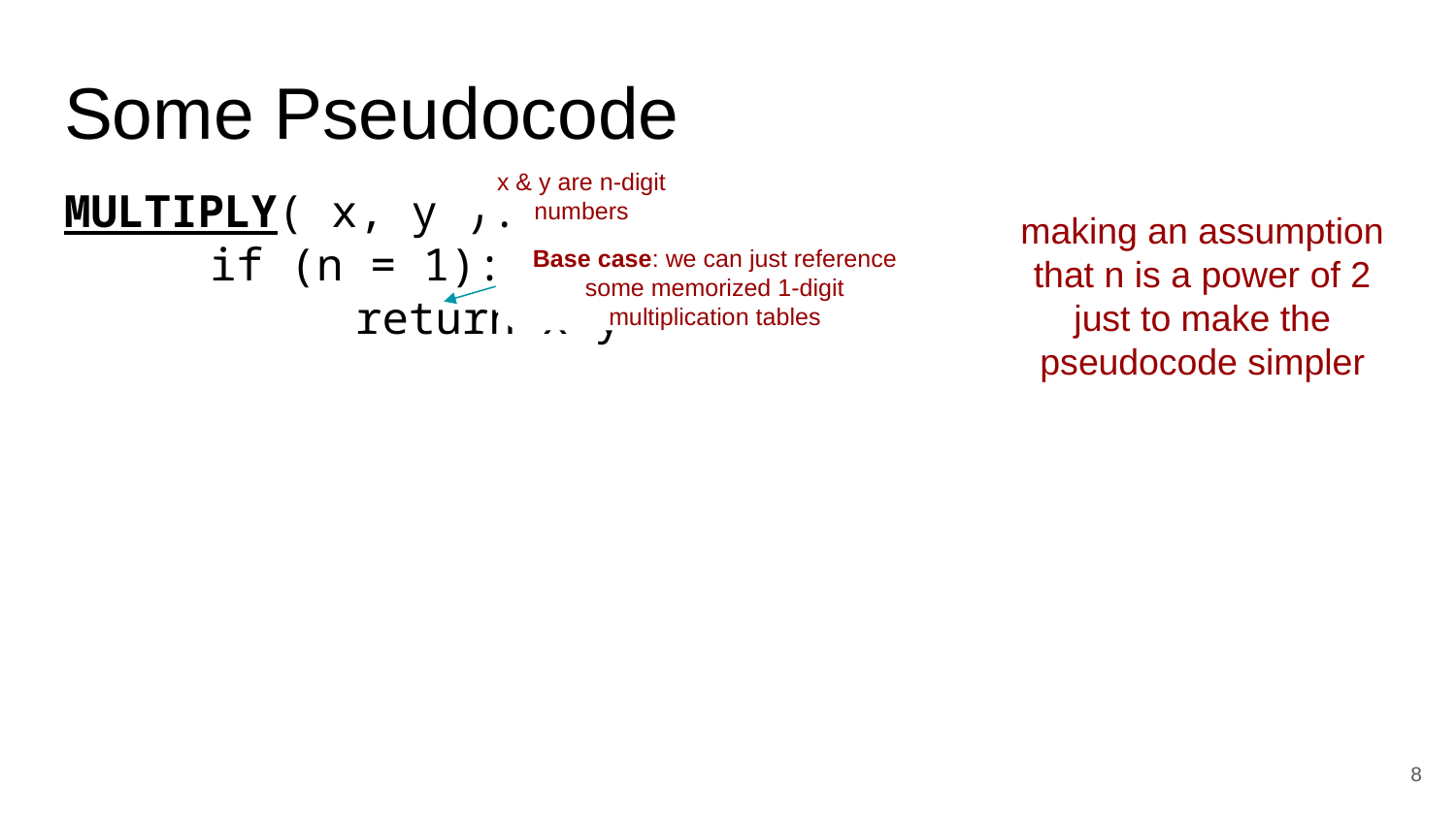

Some Pseudocode

MULTIPLY( x, y ):
	if (n = 1):
		return x·y

x & y are n-digit numbers
making an assumption that n is a power of 2 just to make the pseudocode simpler

Base case: we can just reference some memorized 1-digit multiplication tables
8